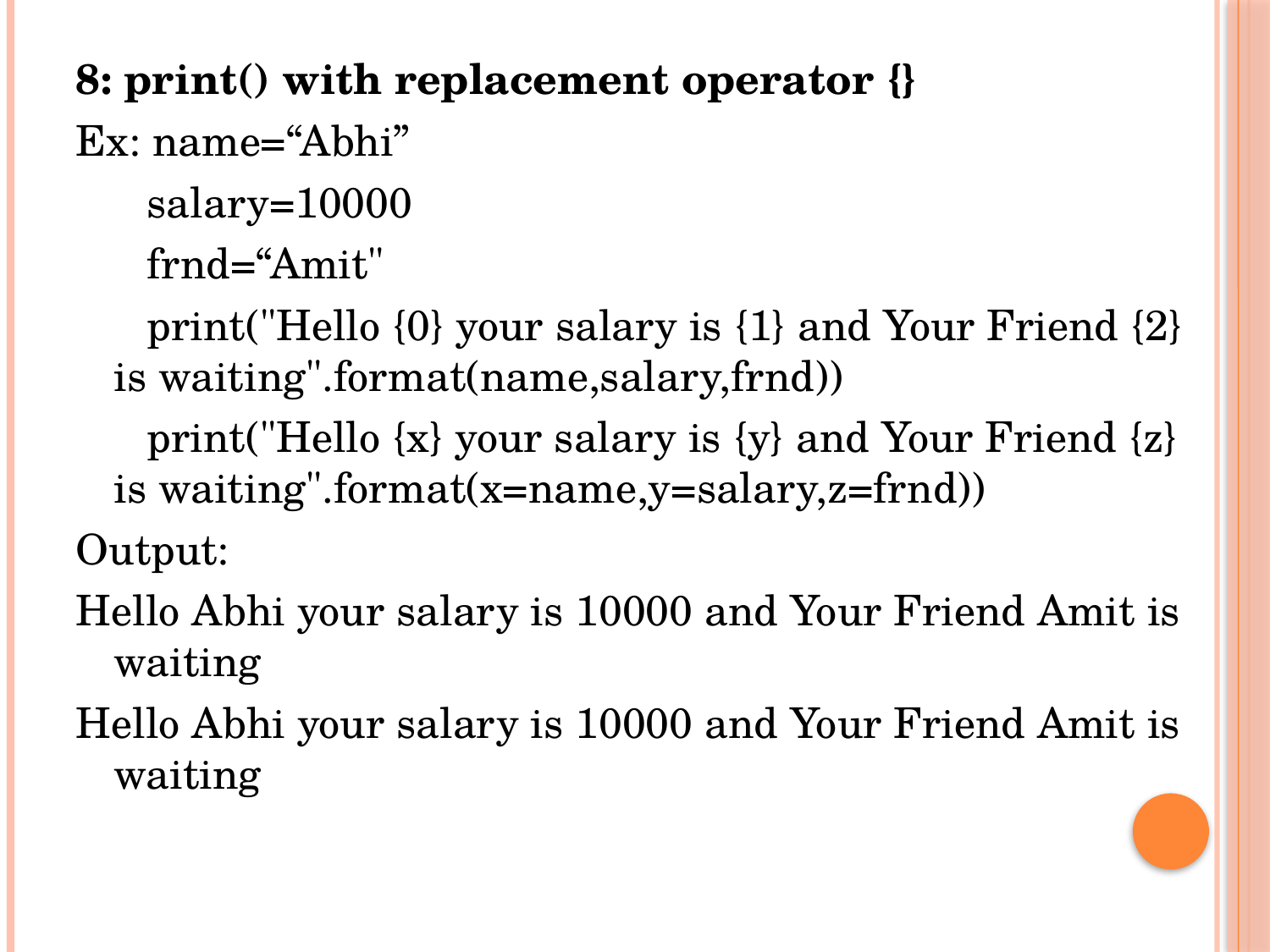

8: print() with replacement operator {}
Ex: name=“Abhi”
      salary=10000
      frnd=“Amit"
      print("Hello {0} your salary is {1} and Your Friend {2} is waiting".format(name,salary,frnd))
      print("Hello {x} your salary is {y} and Your Friend {z} is waiting".format(x=name,y=salary,z=frnd))
Output:
Hello Abhi your salary is 10000 and Your Friend Amit is waiting
Hello Abhi your salary is 10000 and Your Friend Amit is waiting